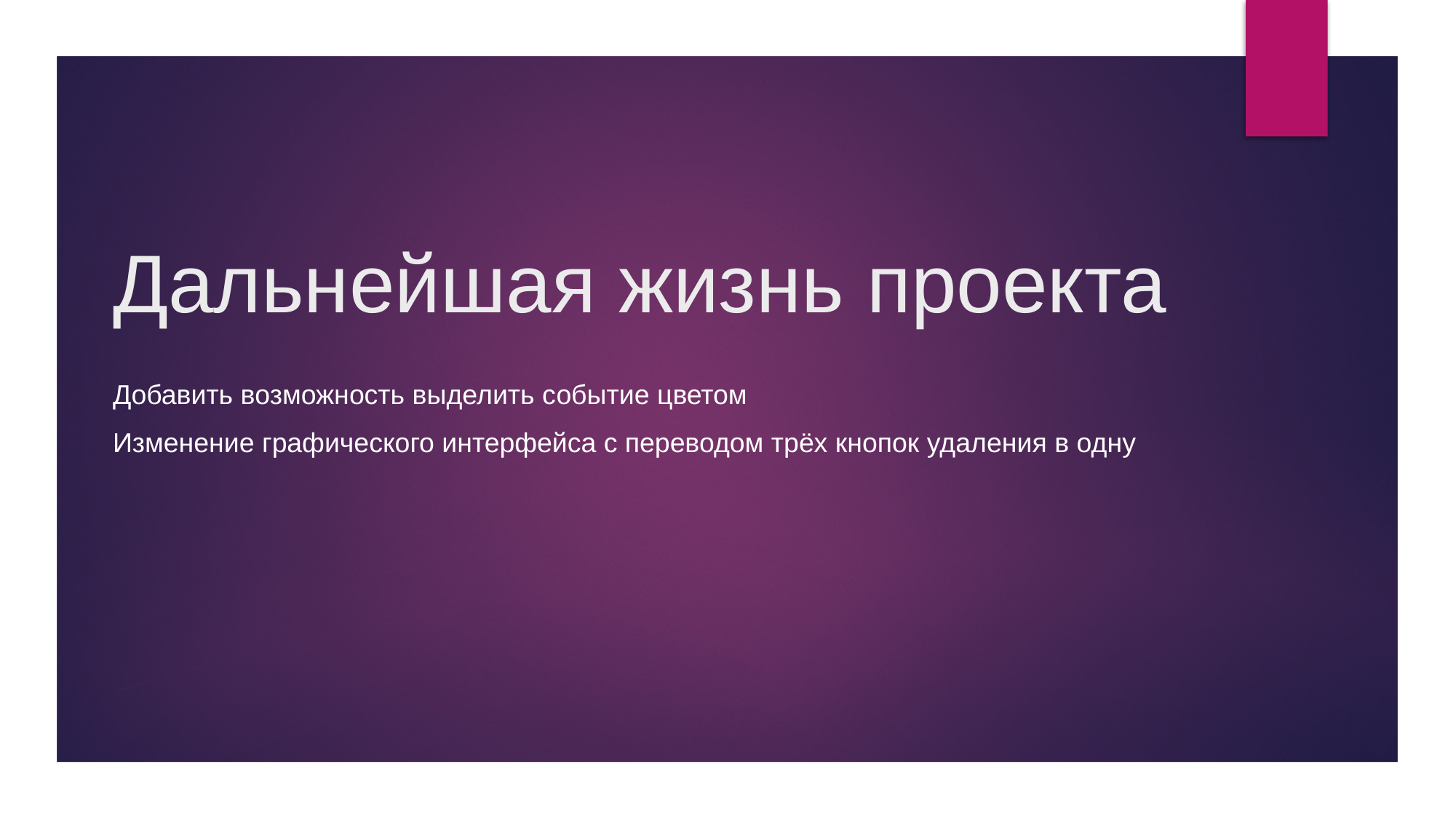

# Дальнейшая жизнь проекта
Добавить возможность выделить событие цветом
Изменение графического интерфейса с переводом трёх кнопок удаления в одну